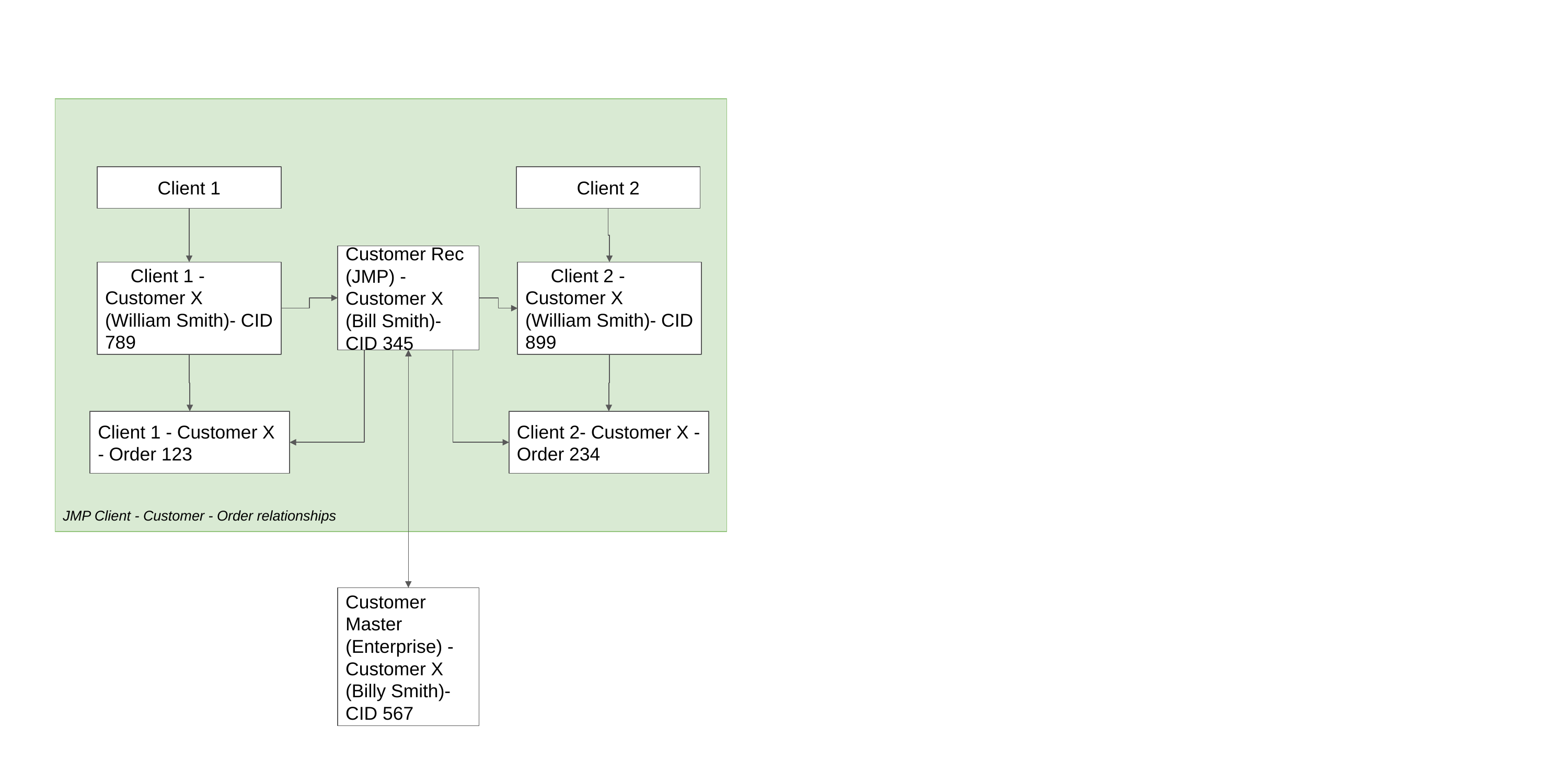

JMP Client - Customer - Order relationships
Client 1
Client 2
Customer Rec (JMP) - Customer X (Bill Smith)- CID 345
     Client 2 - Customer X (William Smith)- CID 899
     Client 1 - Customer X (William Smith)- CID 789
Client 1 - Customer X - Order 123
Client 2- Customer X - Order 234
Customer Master (Enterprise) - Customer X (Billy Smith)- CID 567